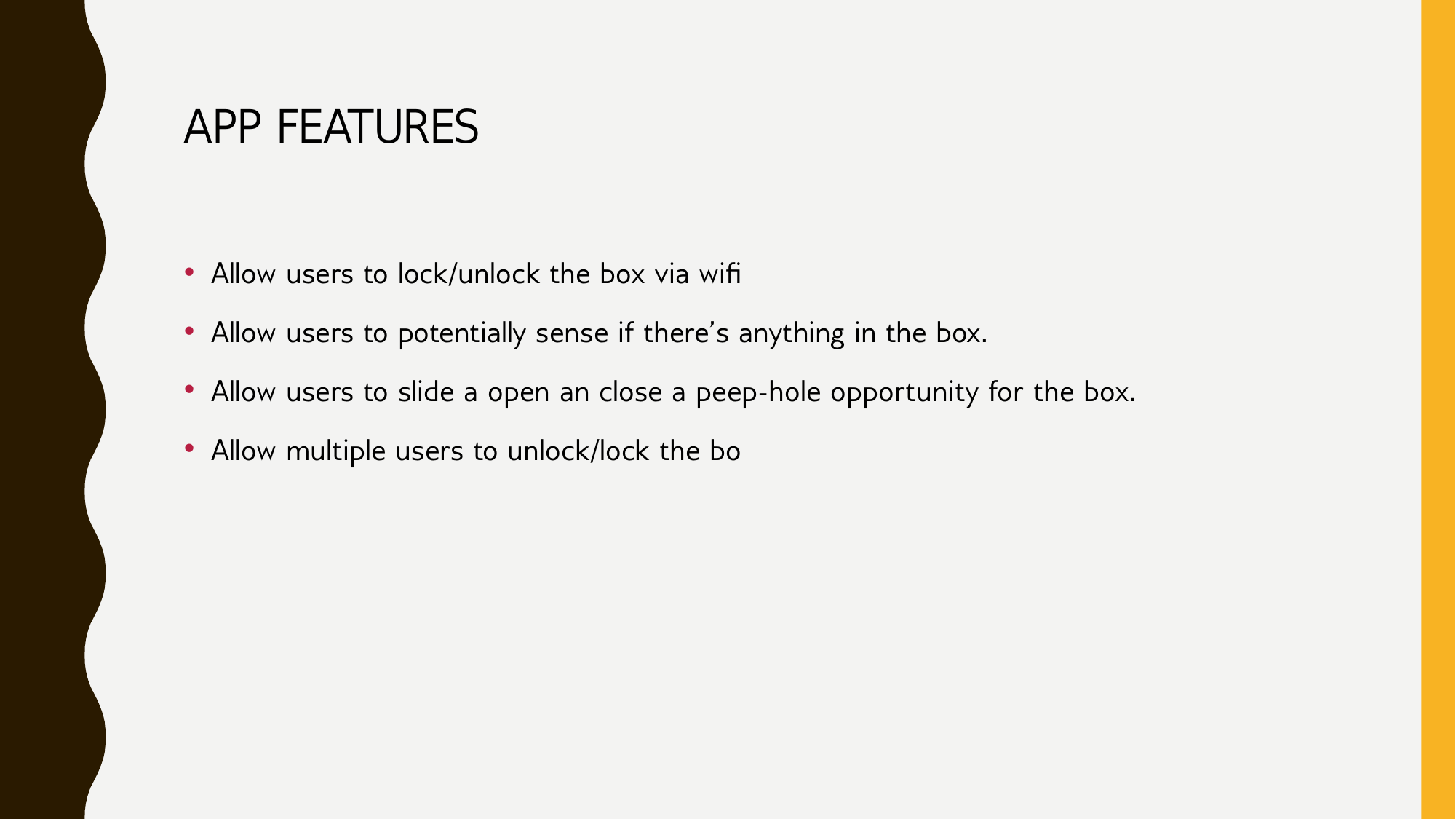

App Features
Allow users to lock/unlock the box via wifi
Allow users to potentially sense if there’s anything in the box.
Allow users to slide a open an close a peep-hole opportunity for the box.
Allow multiple users to unlock/lock the bo